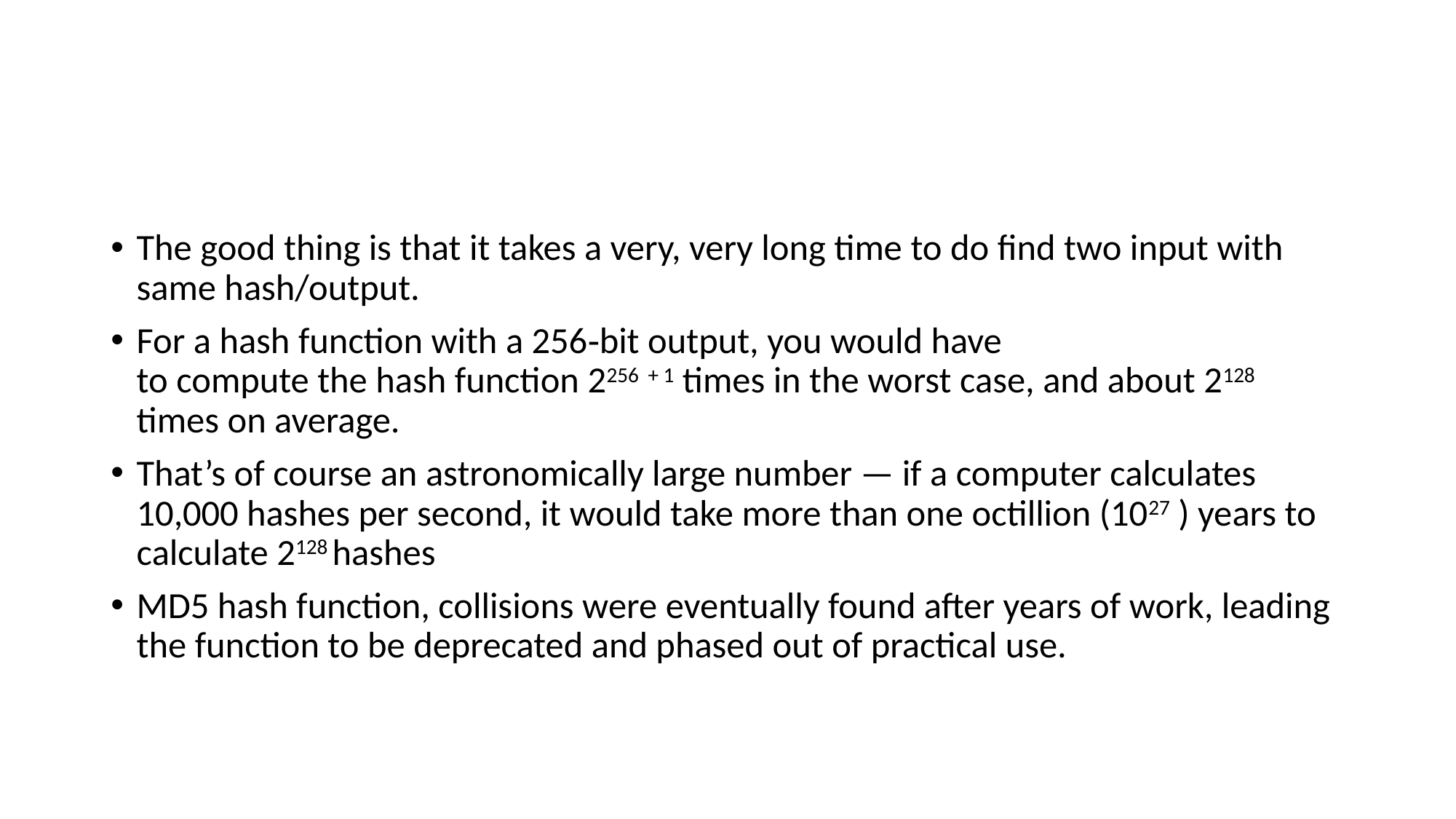

#
The good thing is that it takes a very, very long time to do find two input with same hash/output.
For a hash function with a 256‐bit output, you would have
to compute the hash function 2​256 ​ + 1 times in the worst case, and about 2​128 ​ times on average.
That’s of course an astronomically large number — if a computer calculates 10,000 hashes per second, it would take more than one octillion (10​27​ ) years to calculate 2​128 ​hashes
MD5 hash function, collisions were eventually found after years of work, leading the function to be deprecated and phased out of practical use.